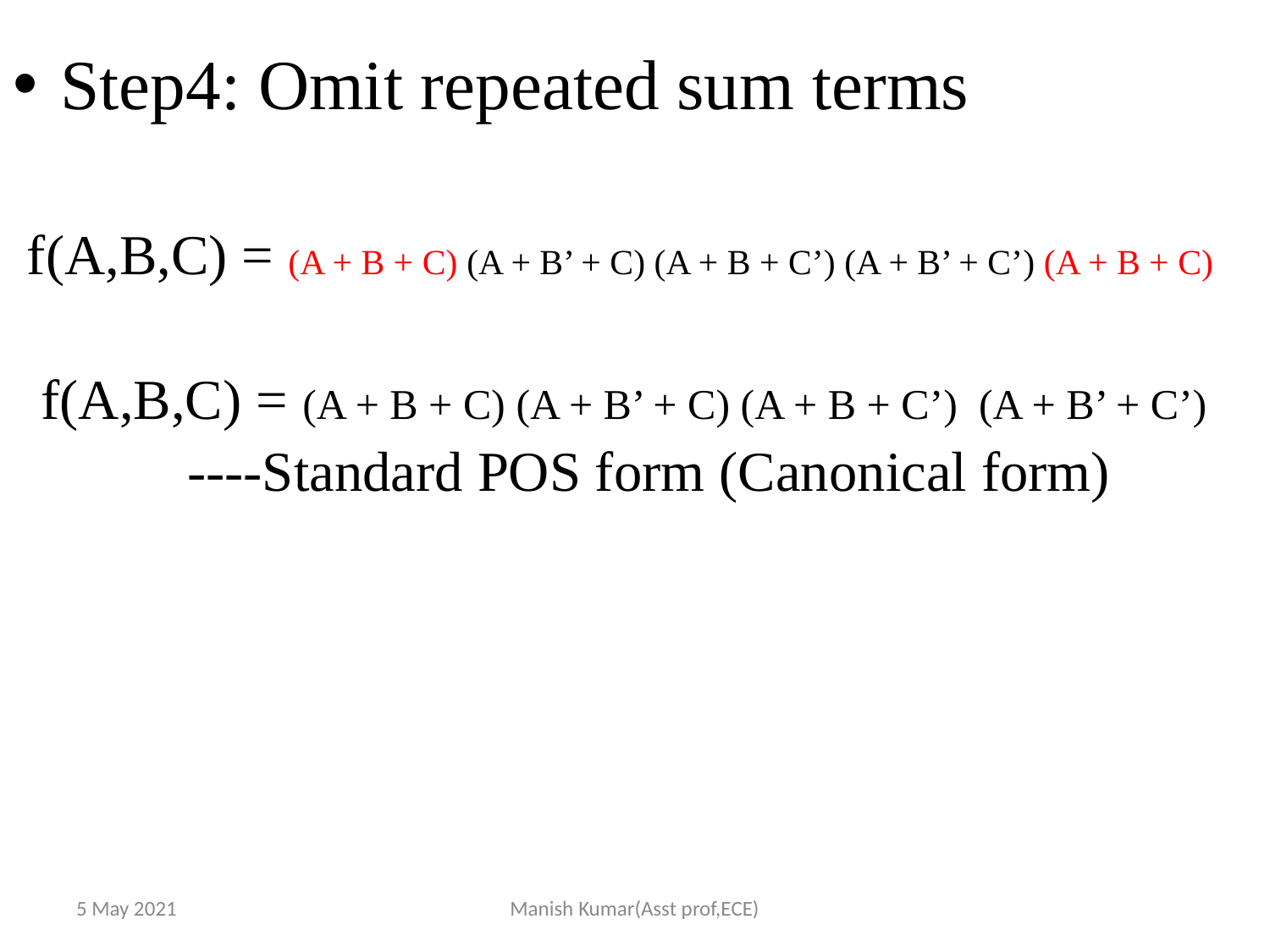

Step4: Omit repeated sum terms

 f(A,B,C) = (A + B + C) (A + B’ + C) (A + B + C’) (A + B’ + C’) (A + B + C)

  f(A,B,C) = (A + B + C) (A + B’ + C) (A + B + C’)  (A + B’ + C’)
		----Standard POS form (Canonical form)

5 May 2021
Manish Kumar(Asst prof,ECE)